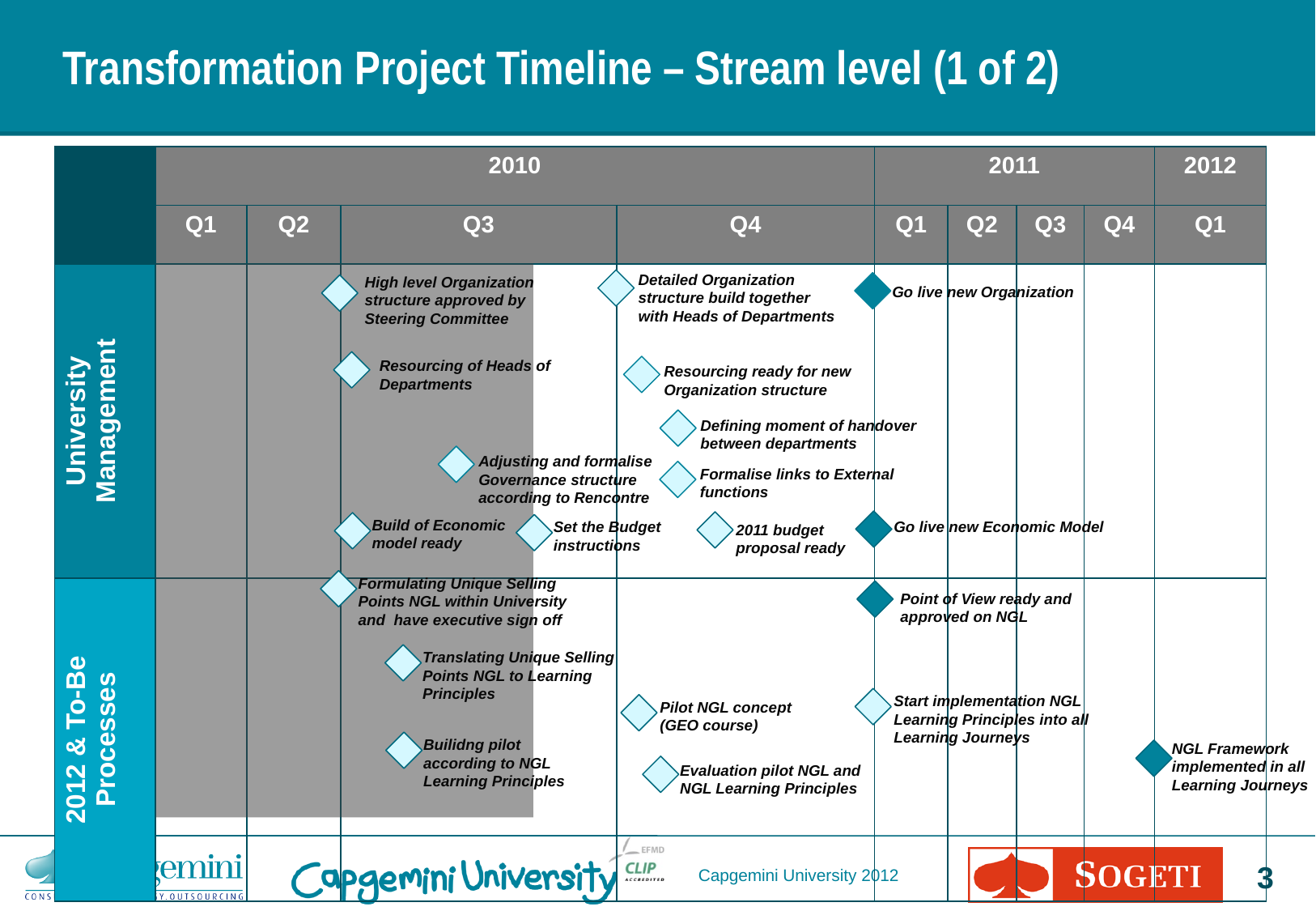

# Transformation Project Timeline – Stream level (1 of 2)
|  | 2010 |  |  |  | 2011 |  |  |  | 2012 |
| --- | --- | --- | --- | --- | --- | --- | --- | --- | --- |
|  | Q1 | Q2 | Q3 | Q4 | Q1 | Q2 | Q3 | Q4 | Q1 |
| University Management |  |  |  |  |  |  |  |  |  |
| 2012 & To-Be Processes |  |  |  |  |  |  |  |  |  |

Detailed Organization structure build together with Heads of Departments
High level Organization structure approved by Steering Committee

Go live new Organization

Resourcing of Heads of Departments

Resourcing ready for new Organization structure

Defining moment of handover between departments

Adjusting and formalise Governance structure according to Rencontre

Formalise links to External functions

Build of Economic model ready
Set the Budget instructions
Go live new Economic Model
2011 budget proposal ready

Formulating Unique Selling Points NGL within University and  have executive sign off

Point of View ready and approved on NGL

Translating Unique Selling Points NGL to Learning Principles

Start implementation NGL Learning Principles into all Learning Journeys

Pilot NGL concept
(GEO course)

Builidng pilot according to NGL Learning Principles
NGL Framework implemented in all Learning Journeys

Evaluation pilot NGL and NGL Learning Principles
Capgemini University 2012
3